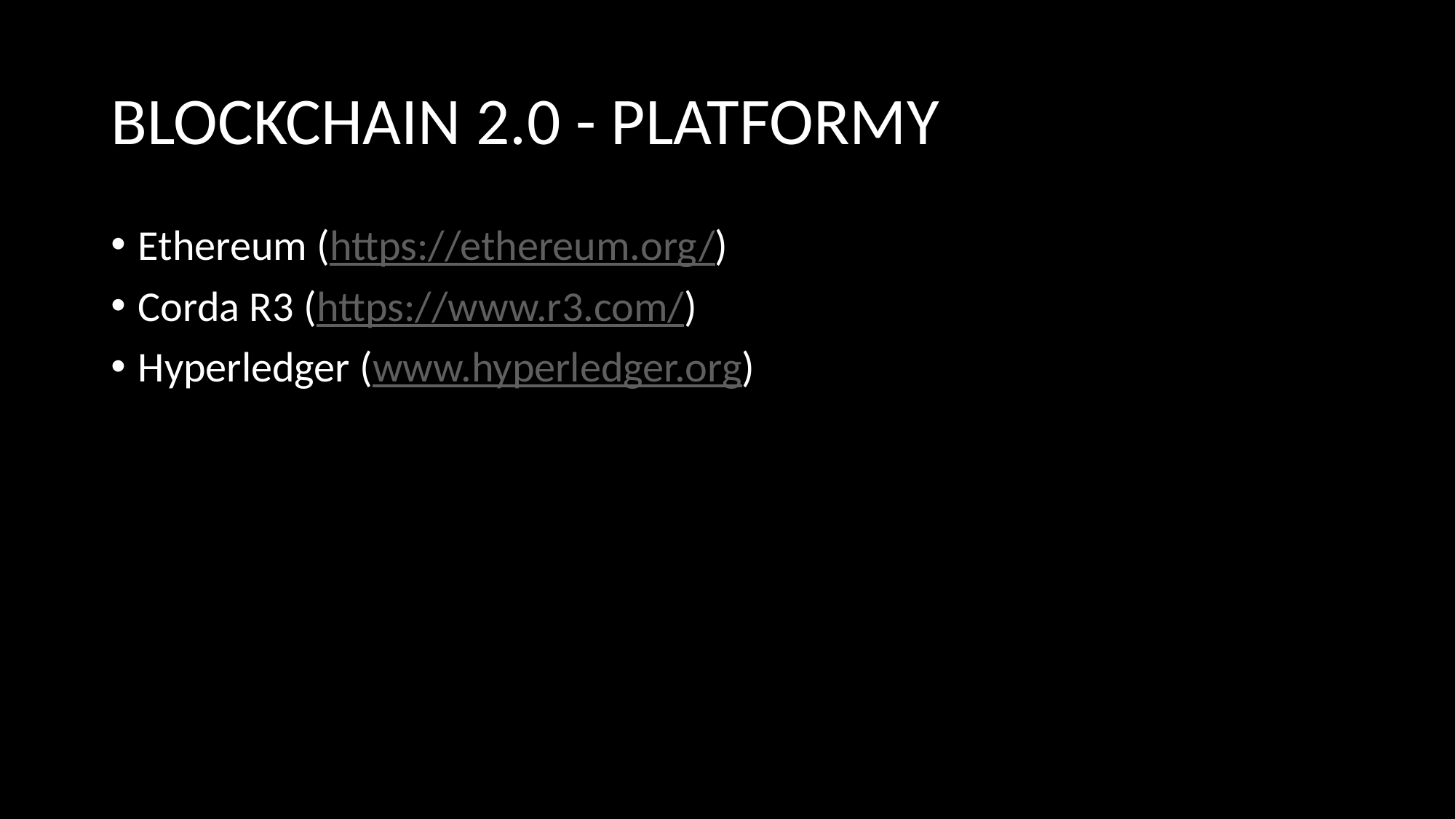

# BLOCKCHAIN 2.0 - PLATFORMY
Ethereum (https://ethereum.org/)
Corda R3 (https://www.r3.com/)
Hyperledger (www.hyperledger.org)